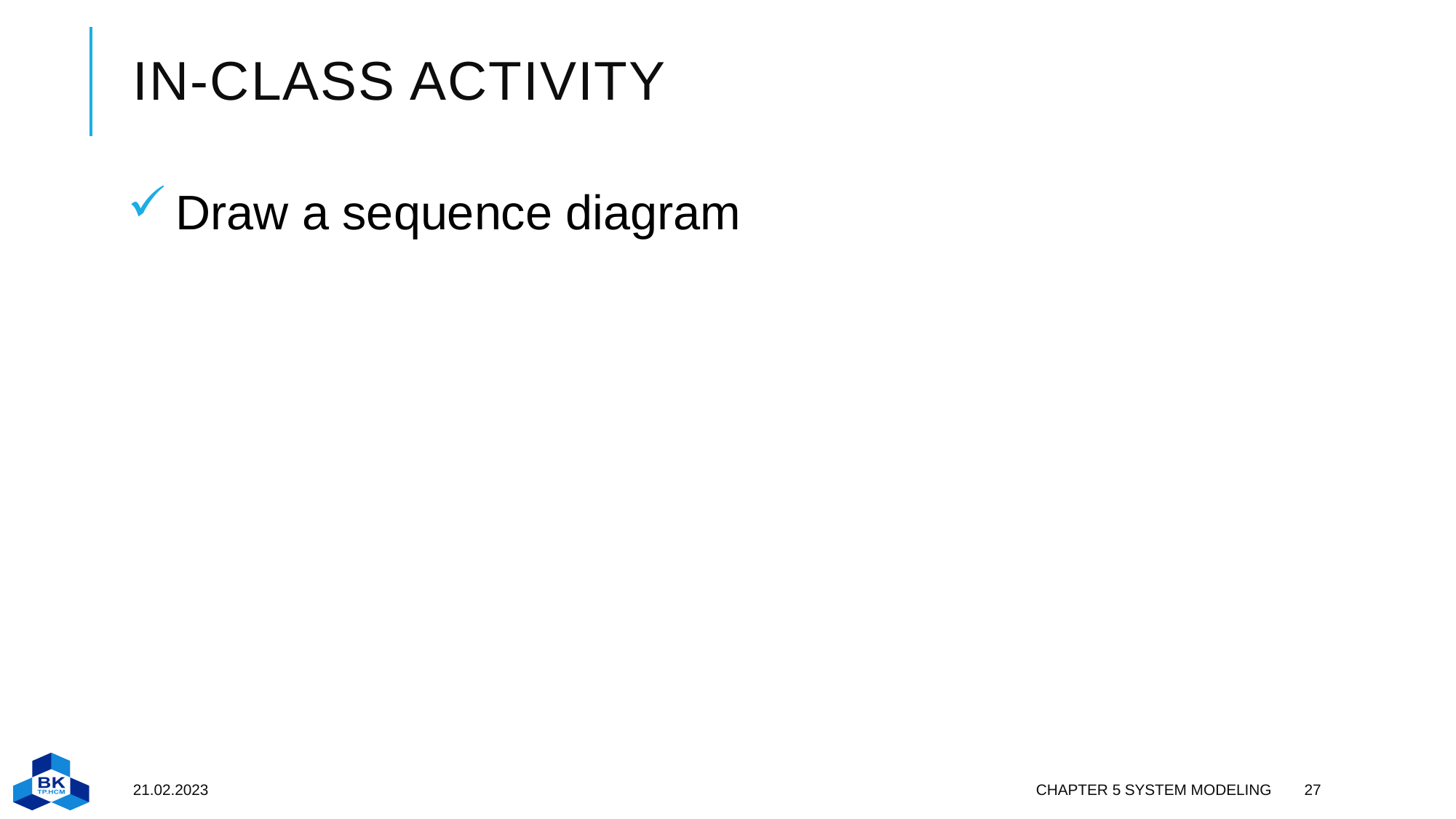

# In-class activity
Draw a sequence diagram

21.02.2023
Chapter 5 System modeling
27